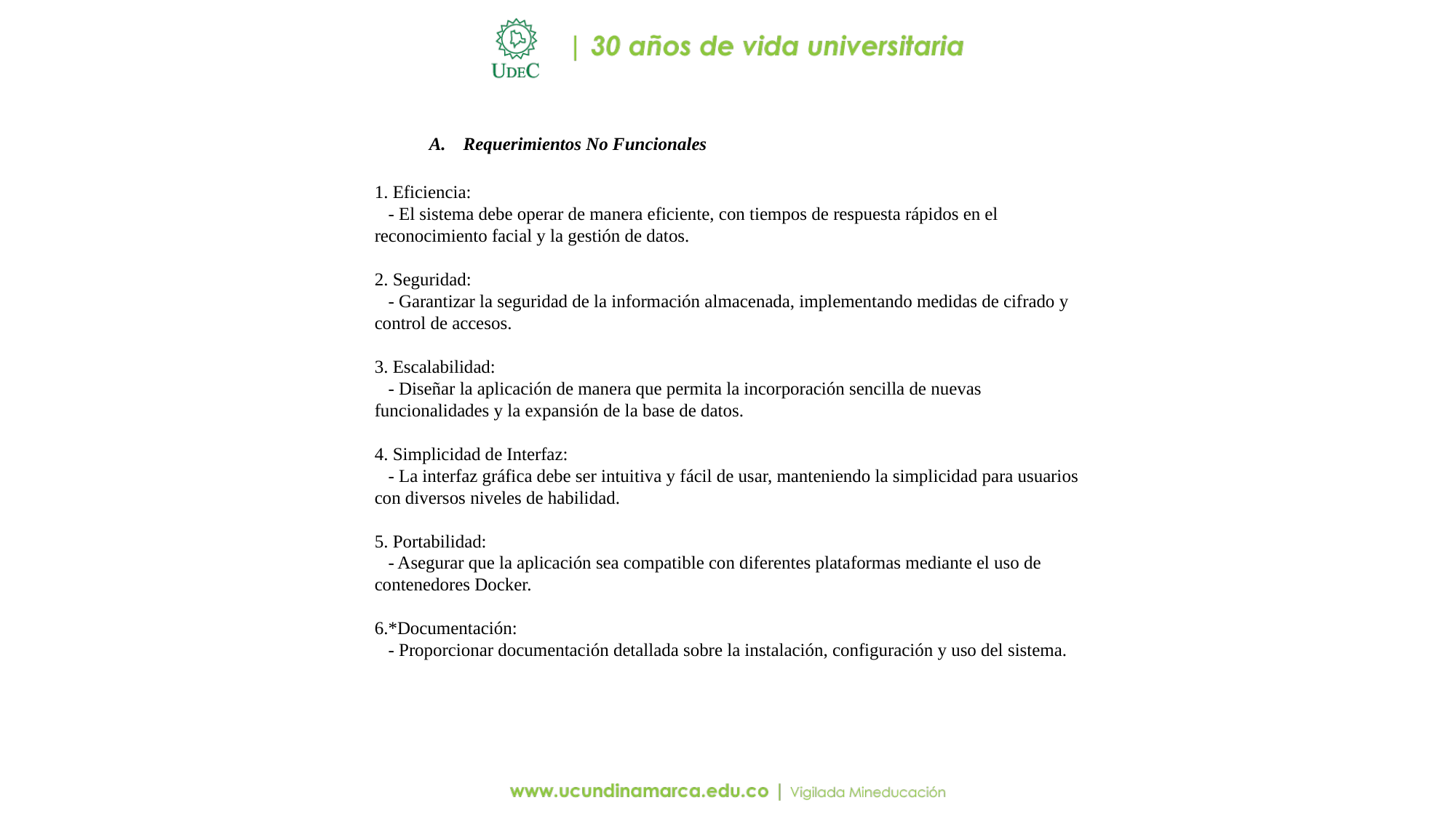

Requerimientos No Funcionales
1. Eficiencia:
   - El sistema debe operar de manera eficiente, con tiempos de respuesta rápidos en el reconocimiento facial y la gestión de datos.

2. Seguridad:
   - Garantizar la seguridad de la información almacenada, implementando medidas de cifrado y control de accesos.

3. Escalabilidad:
   - Diseñar la aplicación de manera que permita la incorporación sencilla de nuevas funcionalidades y la expansión de la base de datos.

4. Simplicidad de Interfaz:
   - La interfaz gráfica debe ser intuitiva y fácil de usar, manteniendo la simplicidad para usuarios con diversos niveles de habilidad.

5. Portabilidad:
   - Asegurar que la aplicación sea compatible con diferentes plataformas mediante el uso de contenedores Docker.

6.*Documentación:
   - Proporcionar documentación detallada sobre la instalación, configuración y uso del sistema.